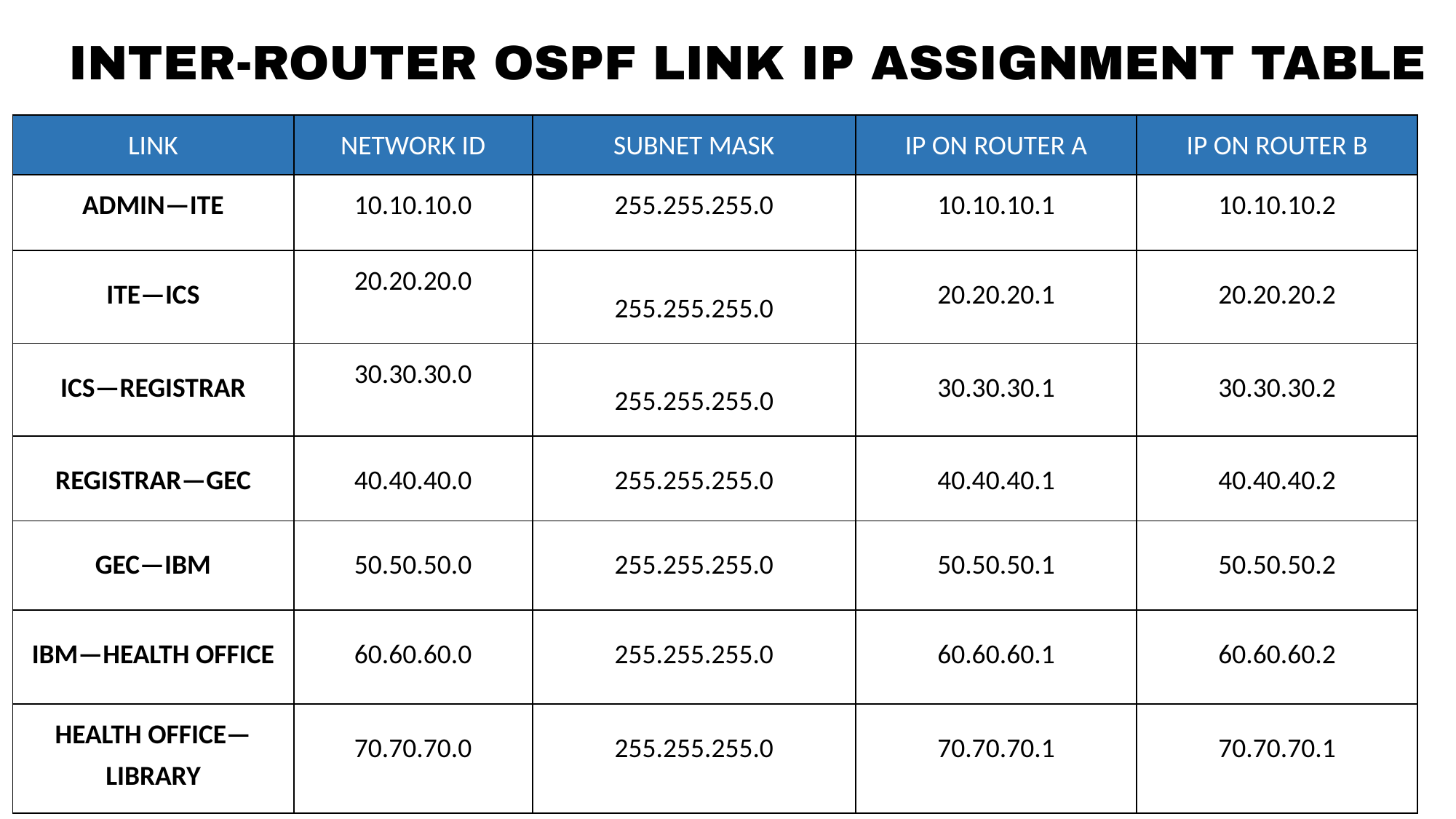

INTER-ROUTER OSPF LINK IP ASSIGNMENT TABLE
| LINK | NETWORK ID | SUBNET MASK | IP ON ROUTER A | IP ON ROUTER B |
| --- | --- | --- | --- | --- |
| ADMIN—ITE | 10.10.10.0 | 255.255.255.0 | 10.10.10.1 | 10.10.10.2 |
| ITE—ICS | 20.20.20.0 | 255.255.255.0 | 20.20.20.1 | 20.20.20.2 |
| ICS—REGISTRAR | 30.30.30.0 | 255.255.255.0 | 30.30.30.1 | 30.30.30.2 |
| REGISTRAR—GEC | 40.40.40.0 | 255.255.255.0 | 40.40.40.1 | 40.40.40.2 |
| GEC—IBM | 50.50.50.0 | 255.255.255.0 | 50.50.50.1 | 50.50.50.2 |
| IBM—HEALTH OFFICE | 60.60.60.0 | 255.255.255.0 | 60.60.60.1 | 60.60.60.2 |
| HEALTH OFFICE—LIBRARY | 70.70.70.0 | 255.255.255.0 | 70.70.70.1 | 70.70.70.1 |